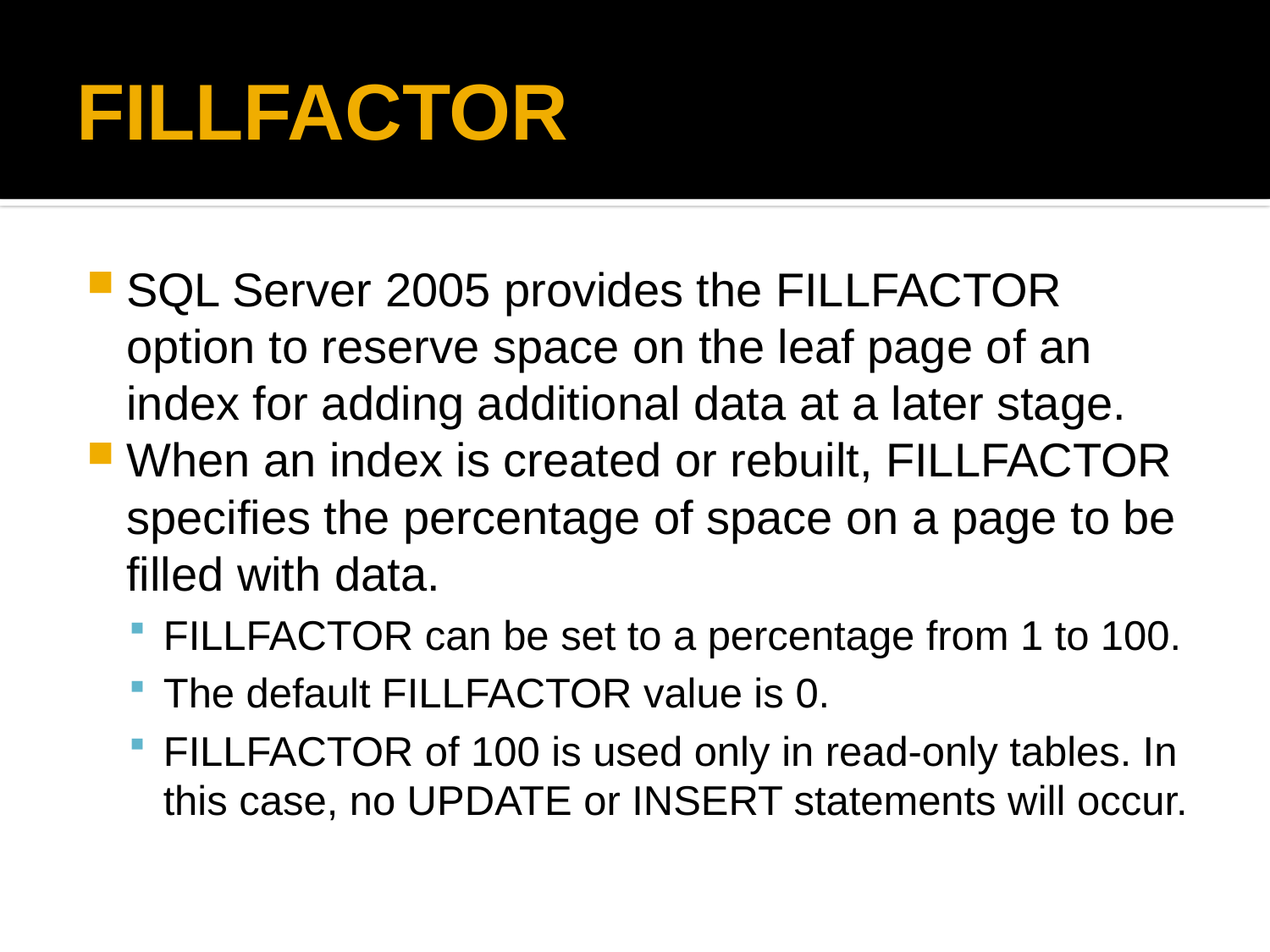

# FILLFACTOR
SQL Server 2005 provides the FILLFACTOR option to reserve space on the leaf page of an index for adding additional data at a later stage.
When an index is created or rebuilt, FILLFACTOR specifies the percentage of space on a page to be filled with data.
FILLFACTOR can be set to a percentage from 1 to 100.
The default FILLFACTOR value is 0.
FILLFACTOR of 100 is used only in read-only tables. In this case, no UPDATE or INSERT statements will occur.